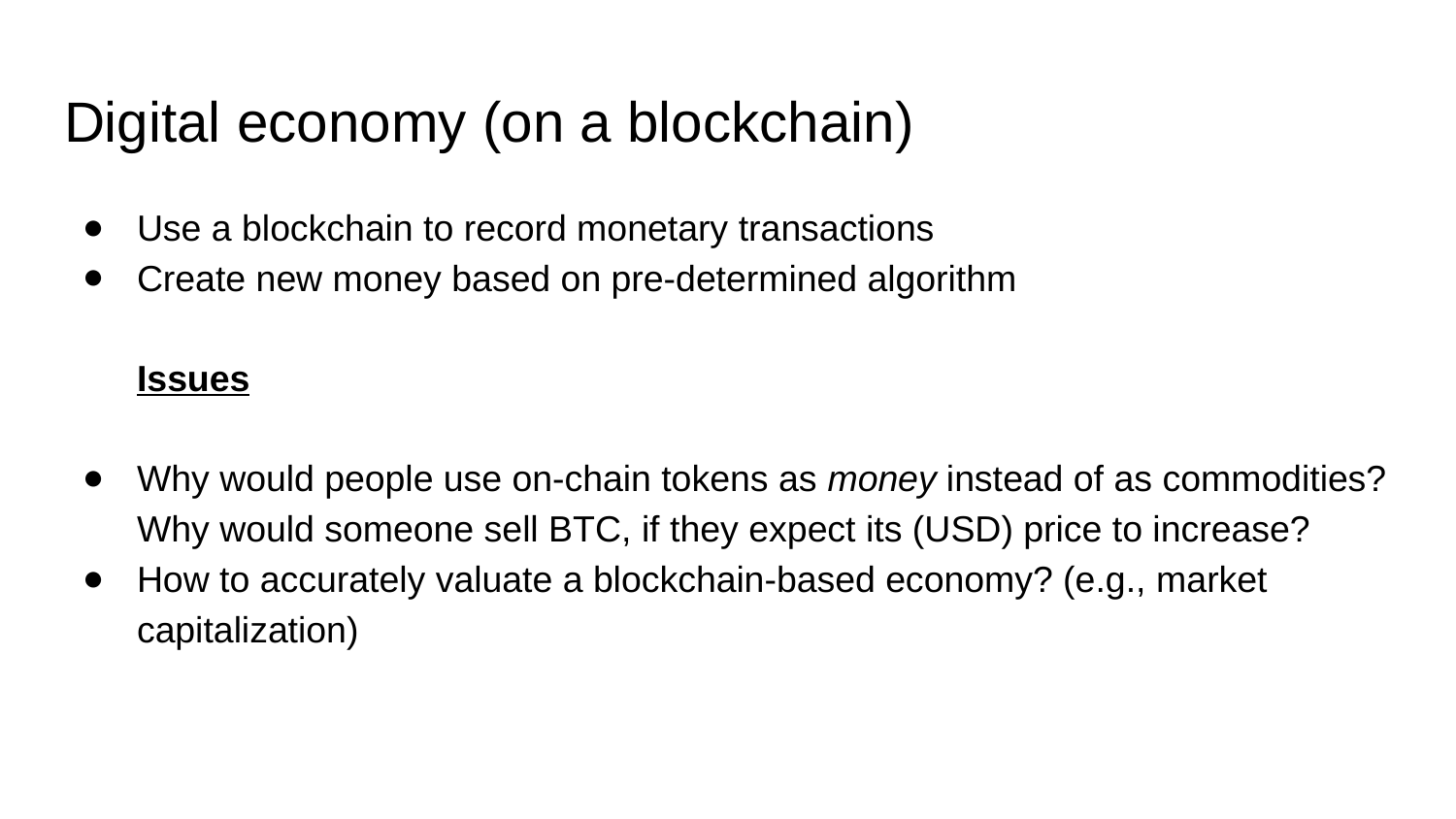

# Digital economy (on a blockchain)
Use a blockchain to record monetary transactions
Create new money based on pre-determined algorithm
Issues
Why would people use on-chain tokens as money instead of as commodities? Why would someone sell BTC, if they expect its (USD) price to increase?
How to accurately valuate a blockchain-based economy? (e.g., market capitalization)